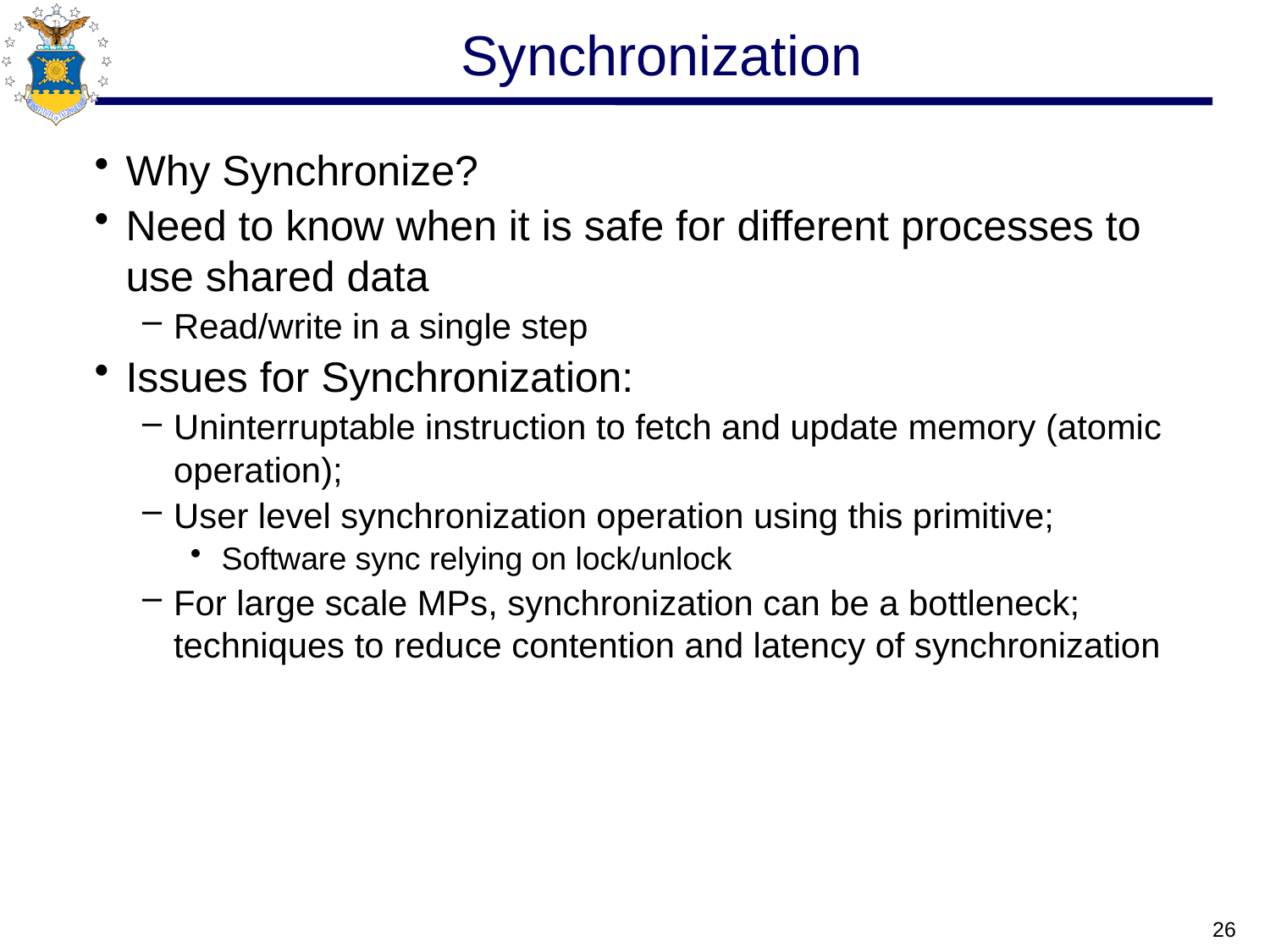

# Synchronization
Why Synchronize?
Need to know when it is safe for different processes to use shared data
Read/write in a single step
Issues for Synchronization:
Uninterruptable instruction to fetch and update memory (atomic operation);
User level synchronization operation using this primitive;
Software sync relying on lock/unlock
For large scale MPs, synchronization can be a bottleneck; techniques to reduce contention and latency of synchronization
26